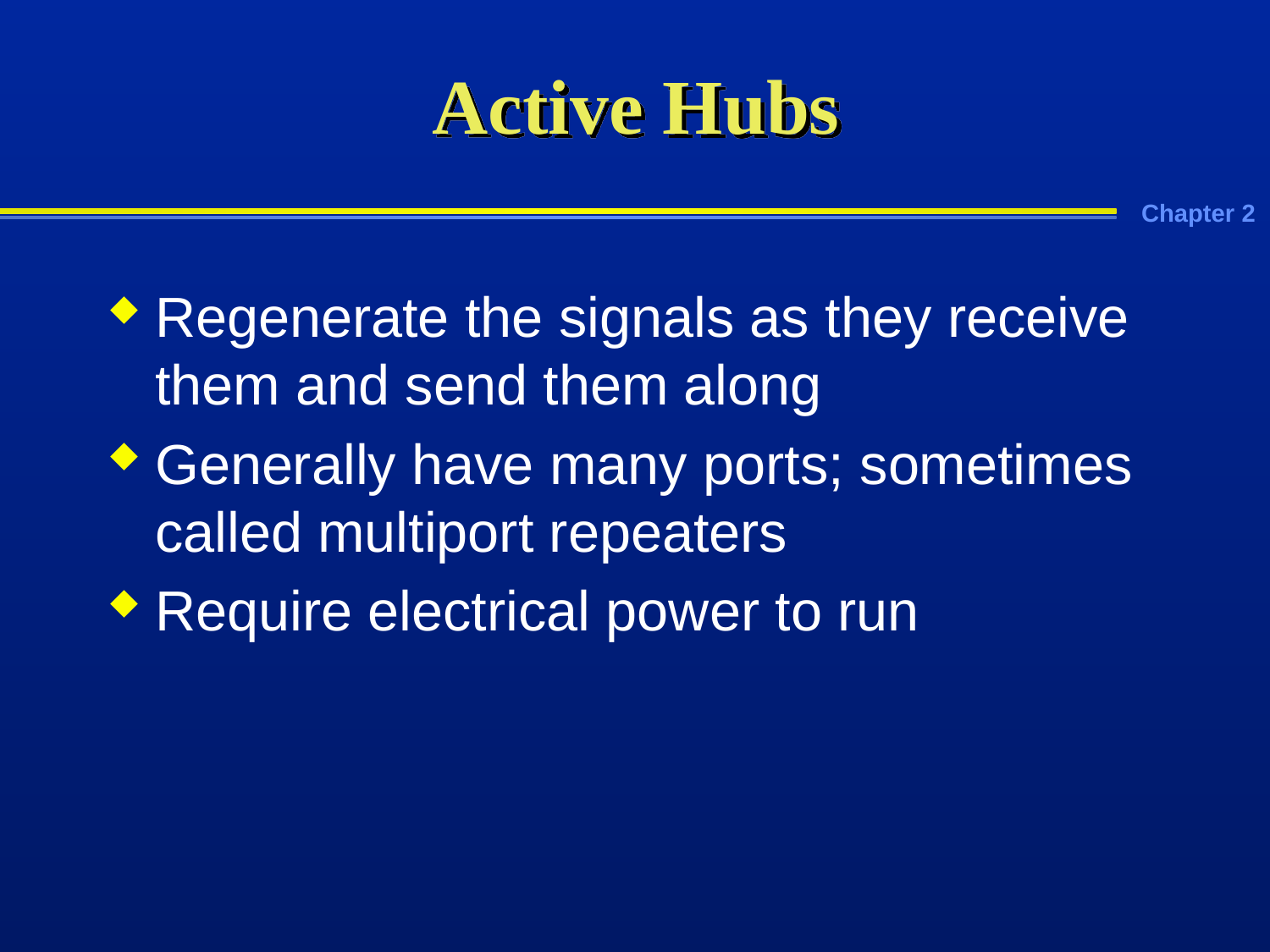

# Active Hubs
Regenerate the signals as they receive them and send them along
Generally have many ports; sometimes called multiport repeaters
Require electrical power to run